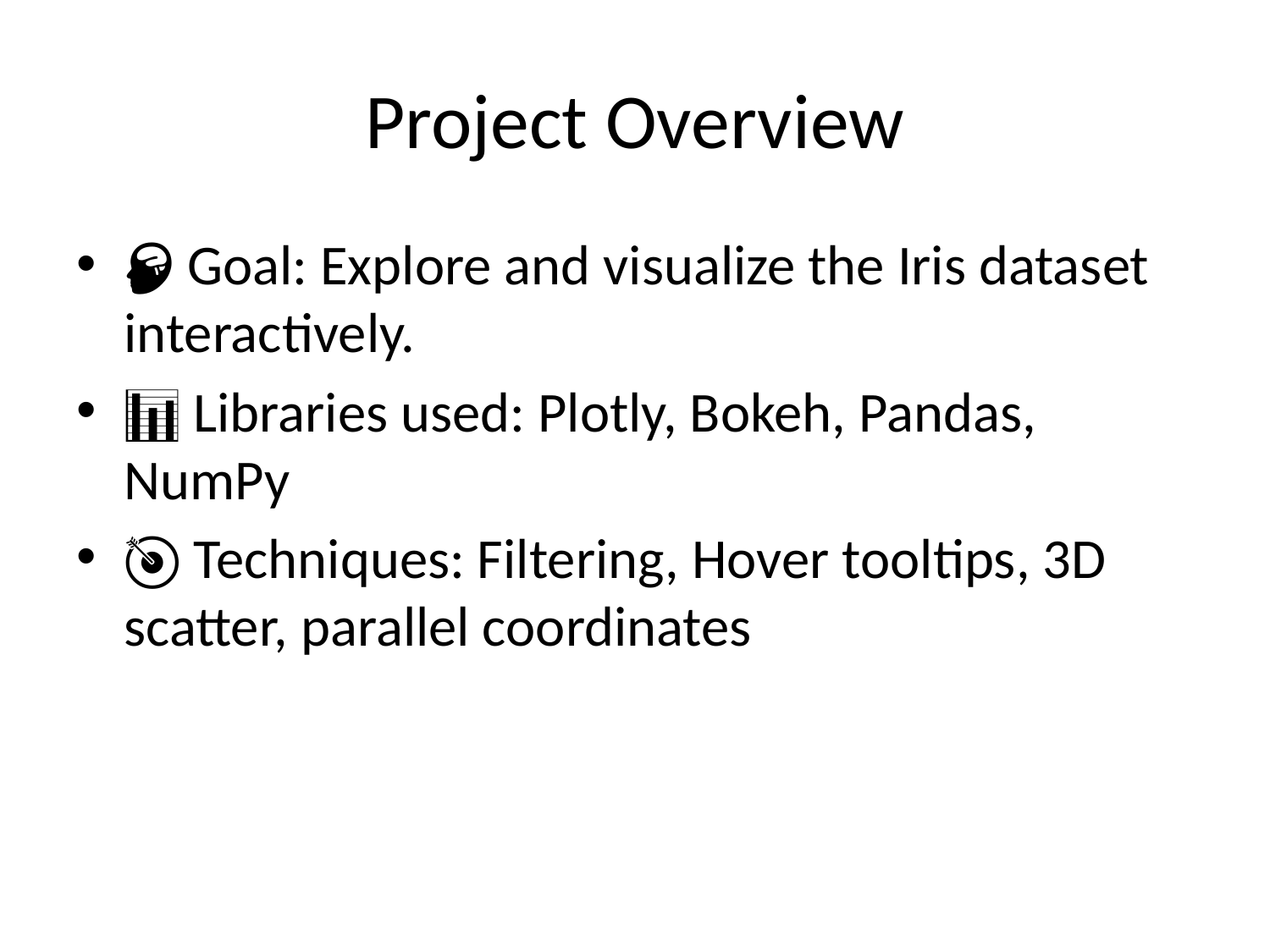

# Project Overview
🧠 Goal: Explore and visualize the Iris dataset interactively.
📊 Libraries used: Plotly, Bokeh, Pandas, NumPy
🎯 Techniques: Filtering, Hover tooltips, 3D scatter, parallel coordinates